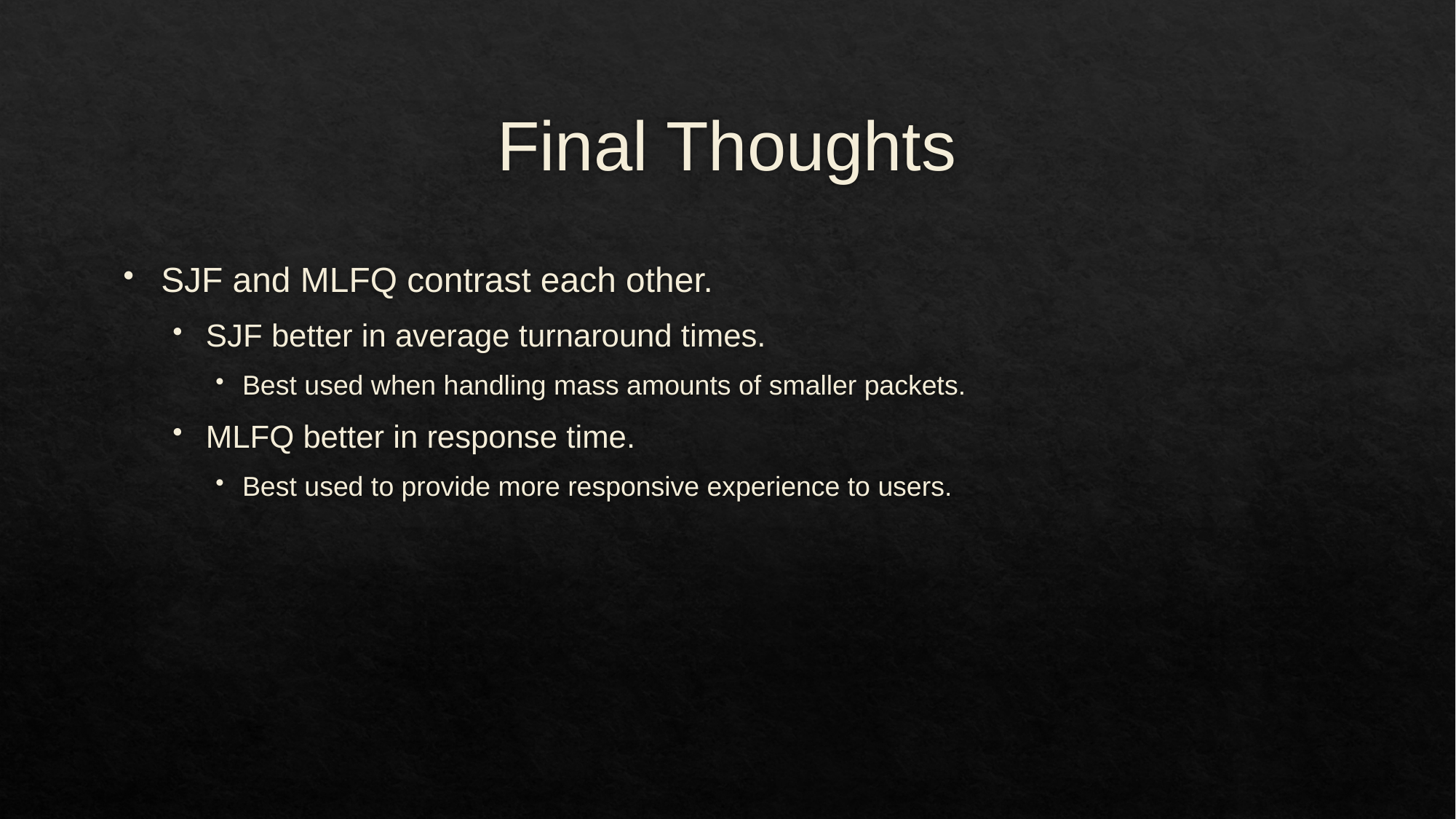

# Final Thoughts
SJF and MLFQ contrast each other.
SJF better in average turnaround times.
Best used when handling mass amounts of smaller packets.
MLFQ better in response time.
Best used to provide more responsive experience to users.